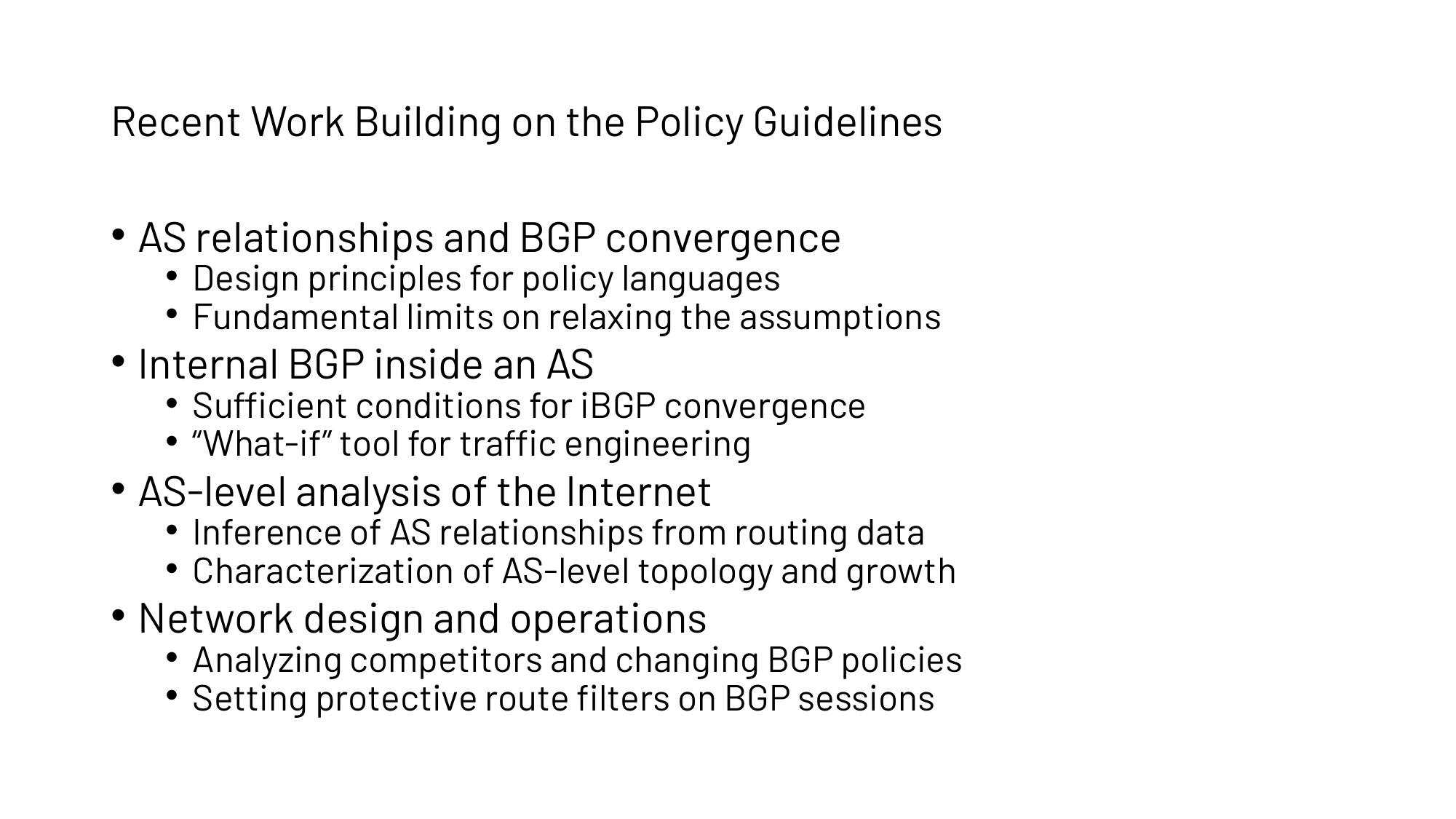

# Recent Work Building on the Policy Guidelines
AS relationships and BGP convergence
Design principles for policy languages
Fundamental limits on relaxing the assumptions
Internal BGP inside an AS
Sufficient conditions for iBGP convergence
“What-if” tool for traffic engineering
AS-level analysis of the Internet
Inference of AS relationships from routing data
Characterization of AS-level topology and growth
Network design and operations
Analyzing competitors and changing BGP policies
Setting protective route filters on BGP sessions